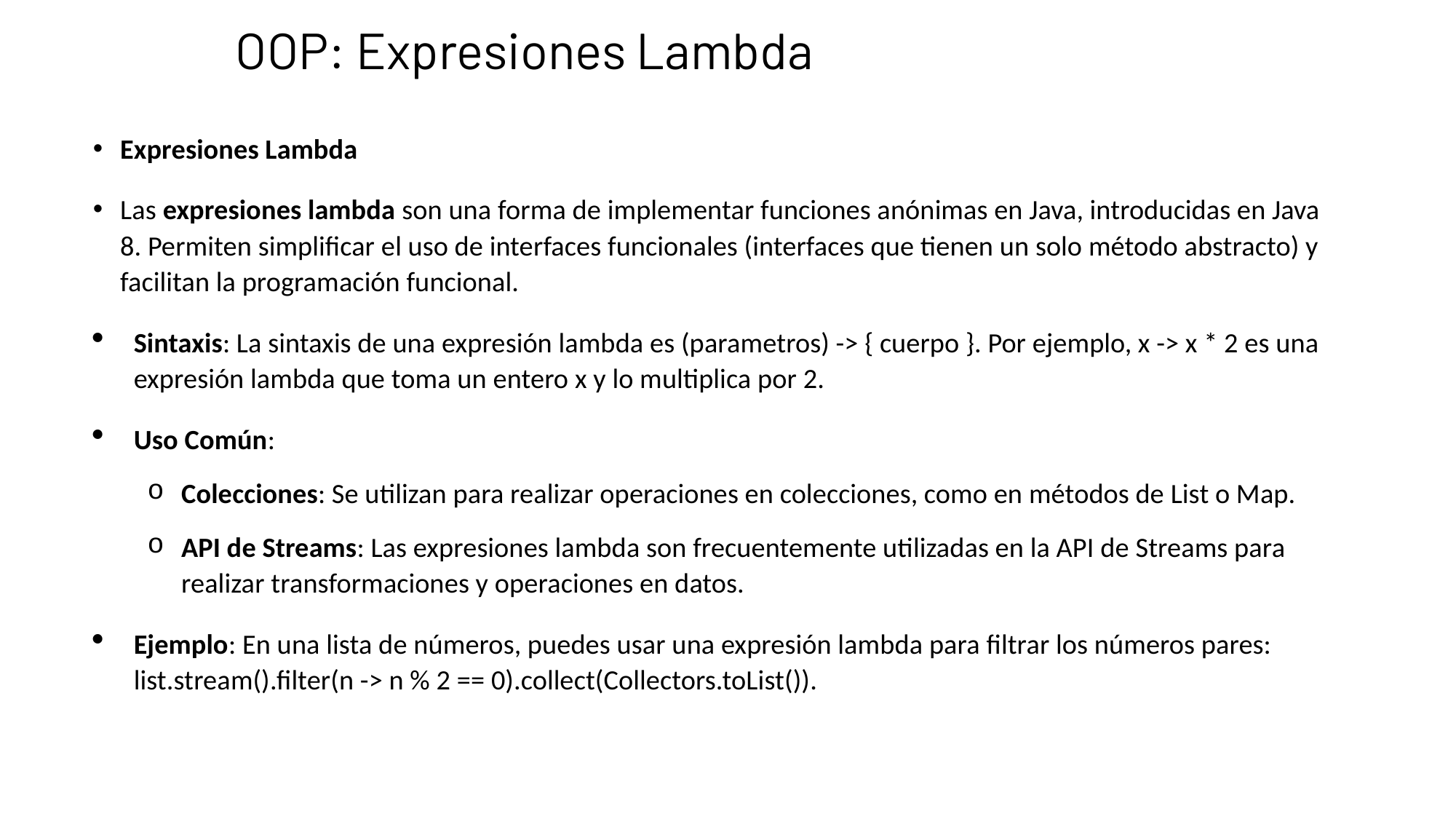

# OOP: Expresiones Lambda
Expresiones Lambda
Las expresiones lambda son una forma de implementar funciones anónimas en Java, introducidas en Java 8. Permiten simplificar el uso de interfaces funcionales (interfaces que tienen un solo método abstracto) y facilitan la programación funcional.
Sintaxis: La sintaxis de una expresión lambda es (parametros) -> { cuerpo }. Por ejemplo, x -> x * 2 es una expresión lambda que toma un entero x y lo multiplica por 2.
Uso Común:
Colecciones: Se utilizan para realizar operaciones en colecciones, como en métodos de List o Map.
API de Streams: Las expresiones lambda son frecuentemente utilizadas en la API de Streams para realizar transformaciones y operaciones en datos.
Ejemplo: En una lista de números, puedes usar una expresión lambda para filtrar los números pares: list.stream().filter(n -> n % 2 == 0).collect(Collectors.toList()).